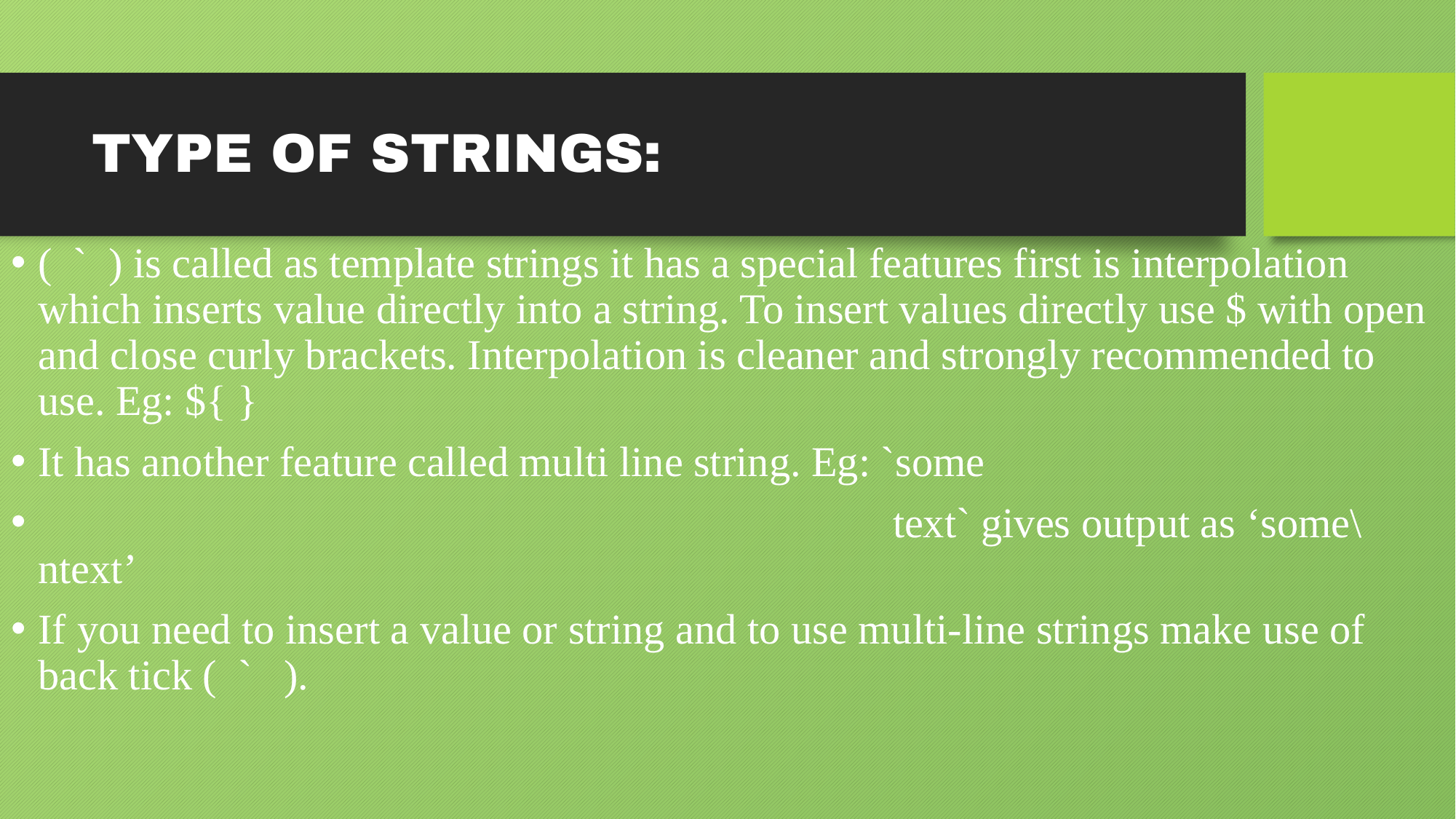

# TYPE OF STRINGS:
(  `  ) is called as template strings it has a special features first is interpolation which inserts value directly into a string. To insert values directly use $ with open and close curly brackets. Interpolation is cleaner and strongly recommended to use. Eg: ${ }
It has another feature called multi line string. Eg: `some
                                                                                 text` gives output as ‘some\ntext’
If you need to insert a value or string and to use multi-line strings make use of back tick (  `   ).